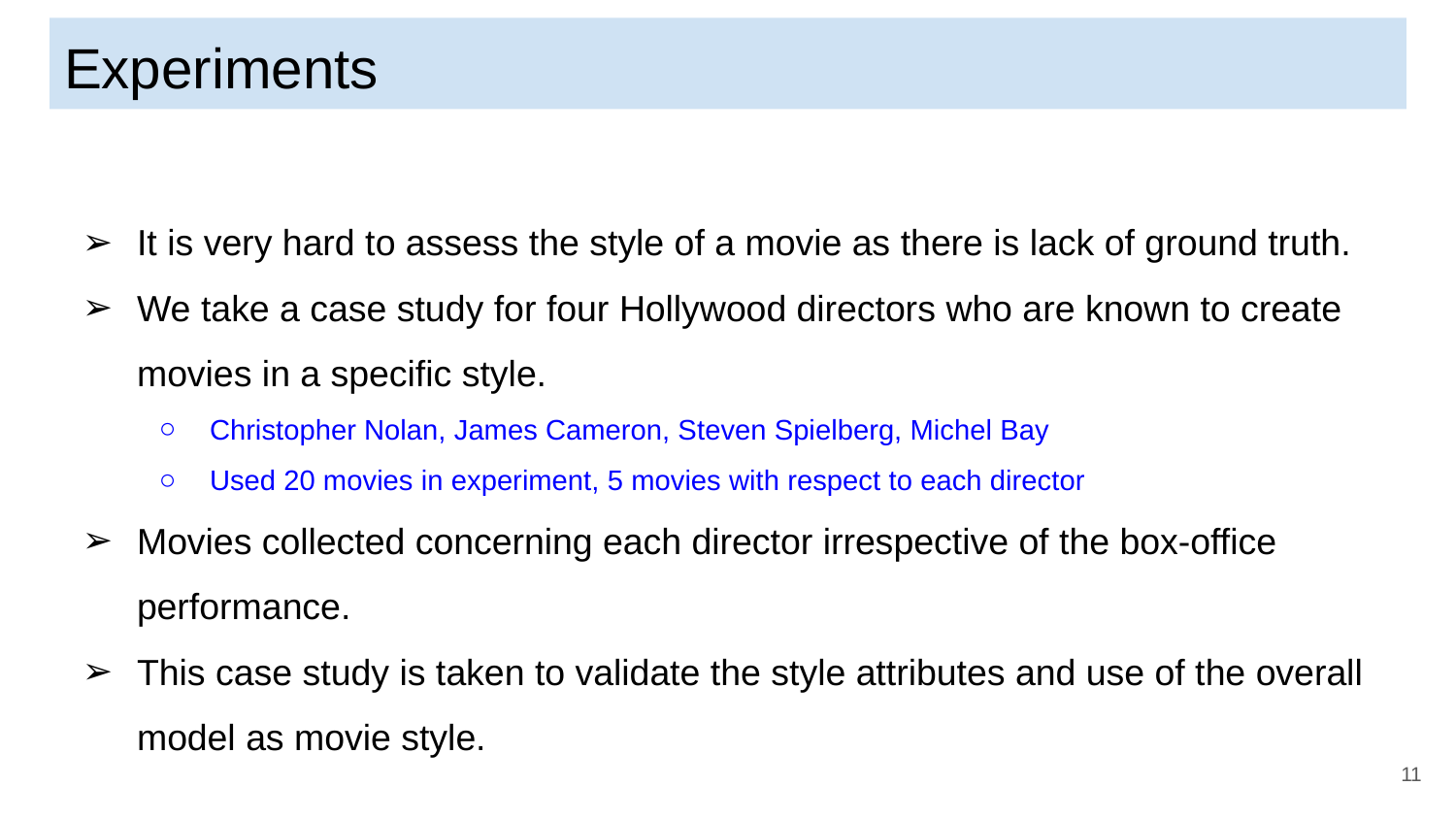

# Experiments
It is very hard to assess the style of a movie as there is lack of ground truth.
We take a case study for four Hollywood directors who are known to create movies in a specific style.
Christopher Nolan, James Cameron, Steven Spielberg, Michel Bay
Used 20 movies in experiment, 5 movies with respect to each director
Movies collected concerning each director irrespective of the box-office performance.
This case study is taken to validate the style attributes and use of the overall model as movie style.

11